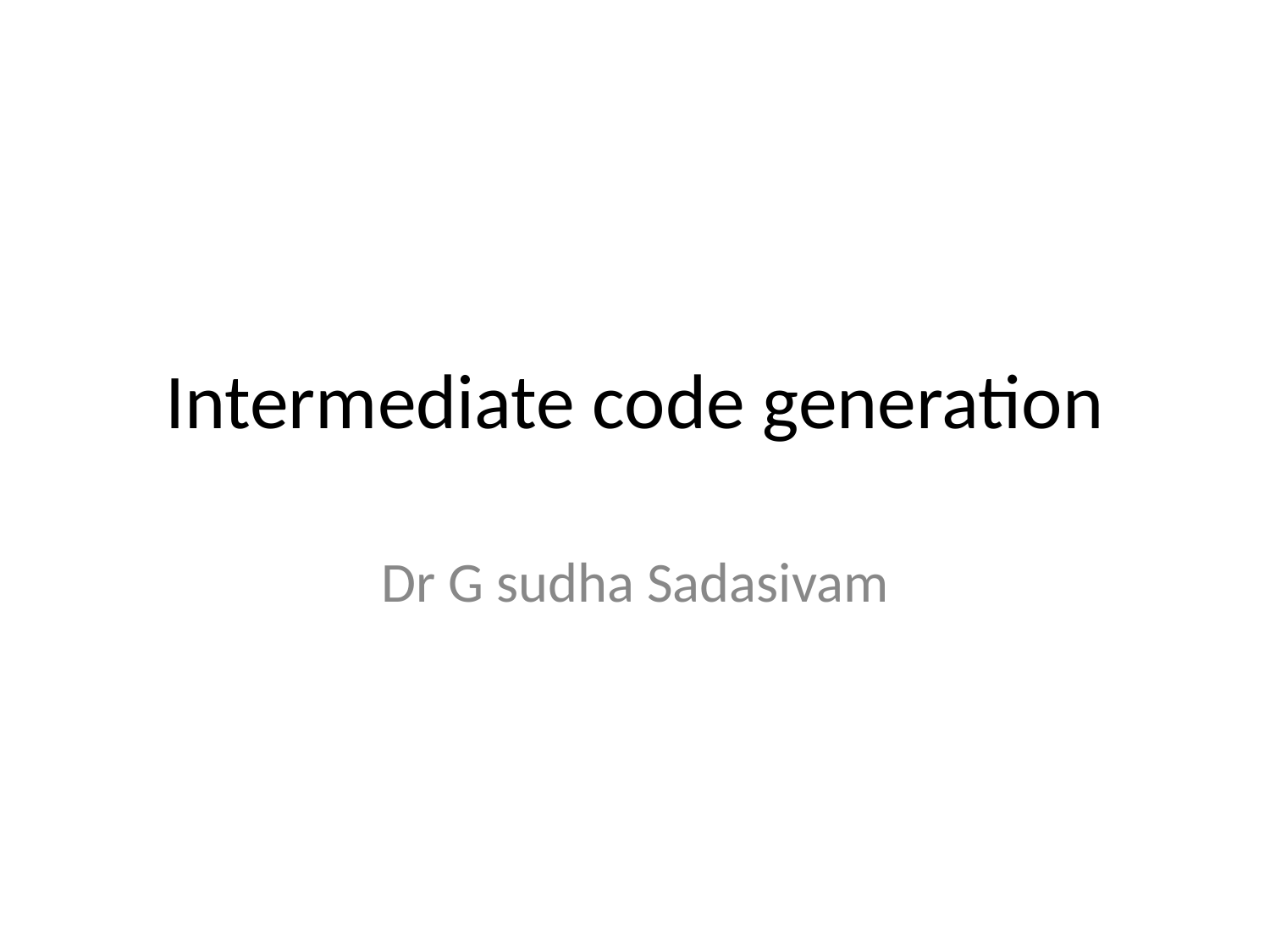

# Intermediate code generation
Dr G sudha Sadasivam